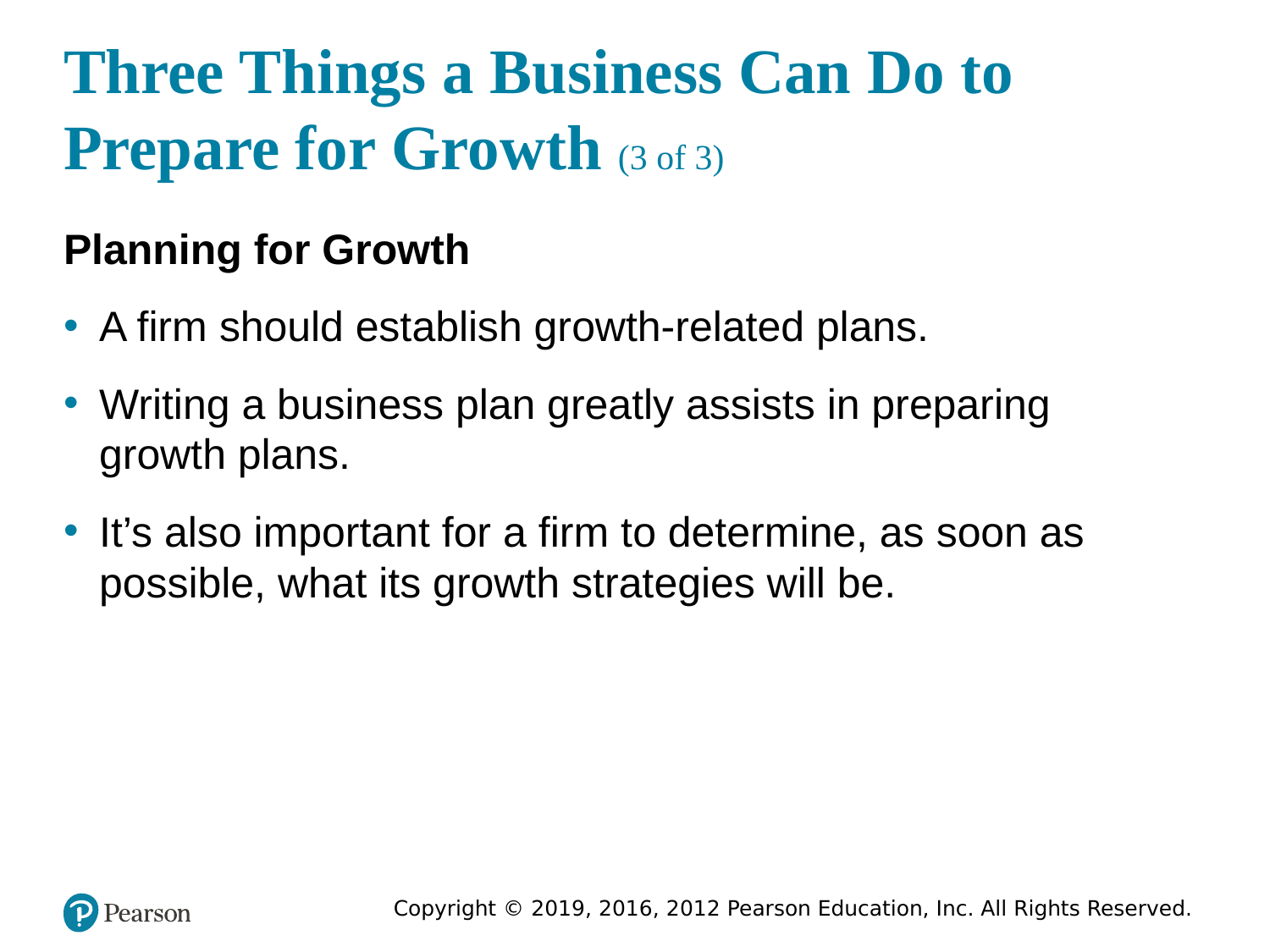

# Three Things a Business Can Do to Prepare for Growth (3 of 3)
Planning for Growth
A firm should establish growth-related plans.
Writing a business plan greatly assists in preparing growth plans.
It’s also important for a firm to determine, as soon as possible, what its growth strategies will be.